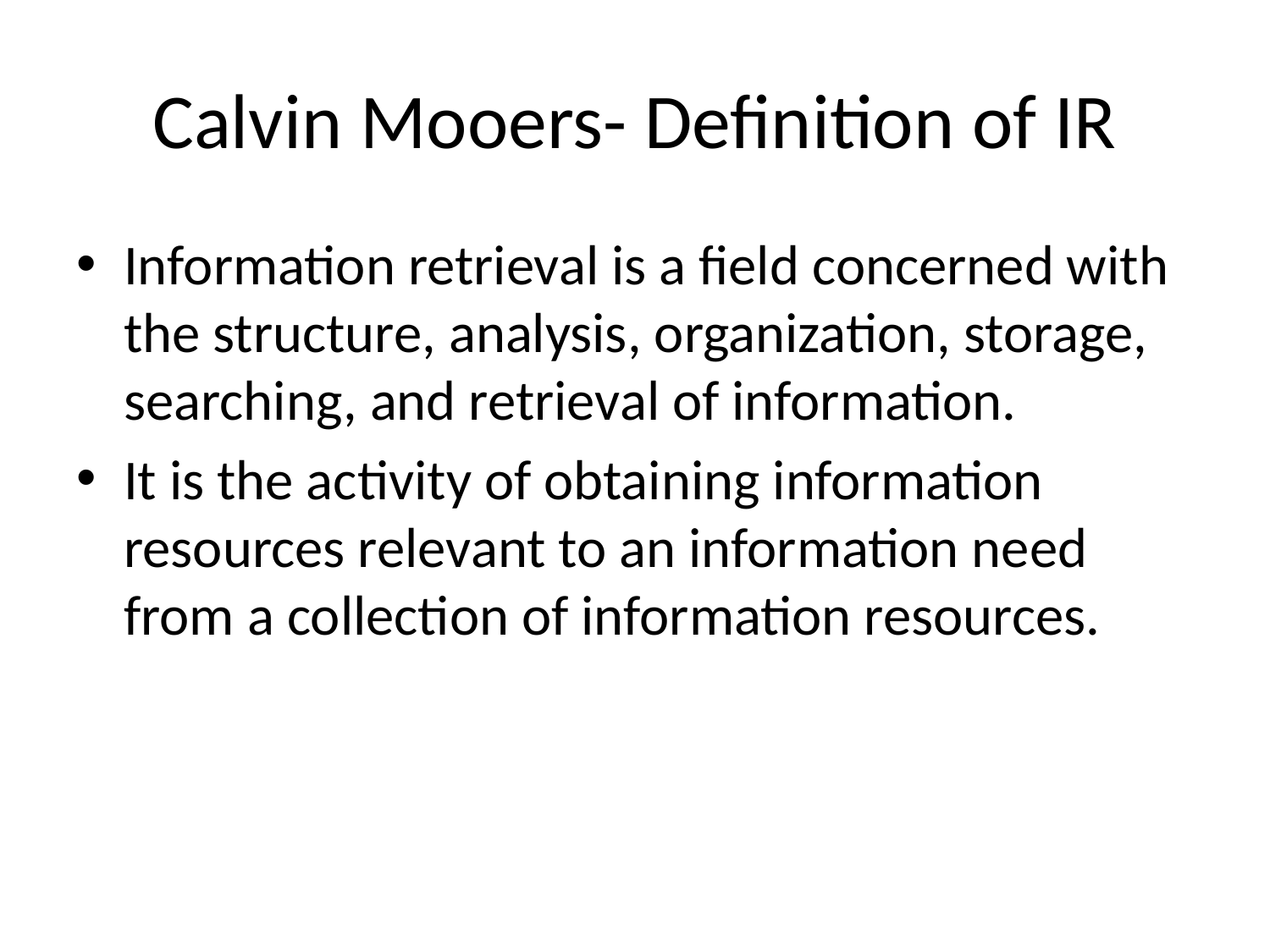

# Calvin Mooers- Definition of IR
Information retrieval is a field concerned with the structure, analysis, organization, storage, searching, and retrieval of information.
It is the activity of obtaining information resources relevant to an information need from a collection of information resources.